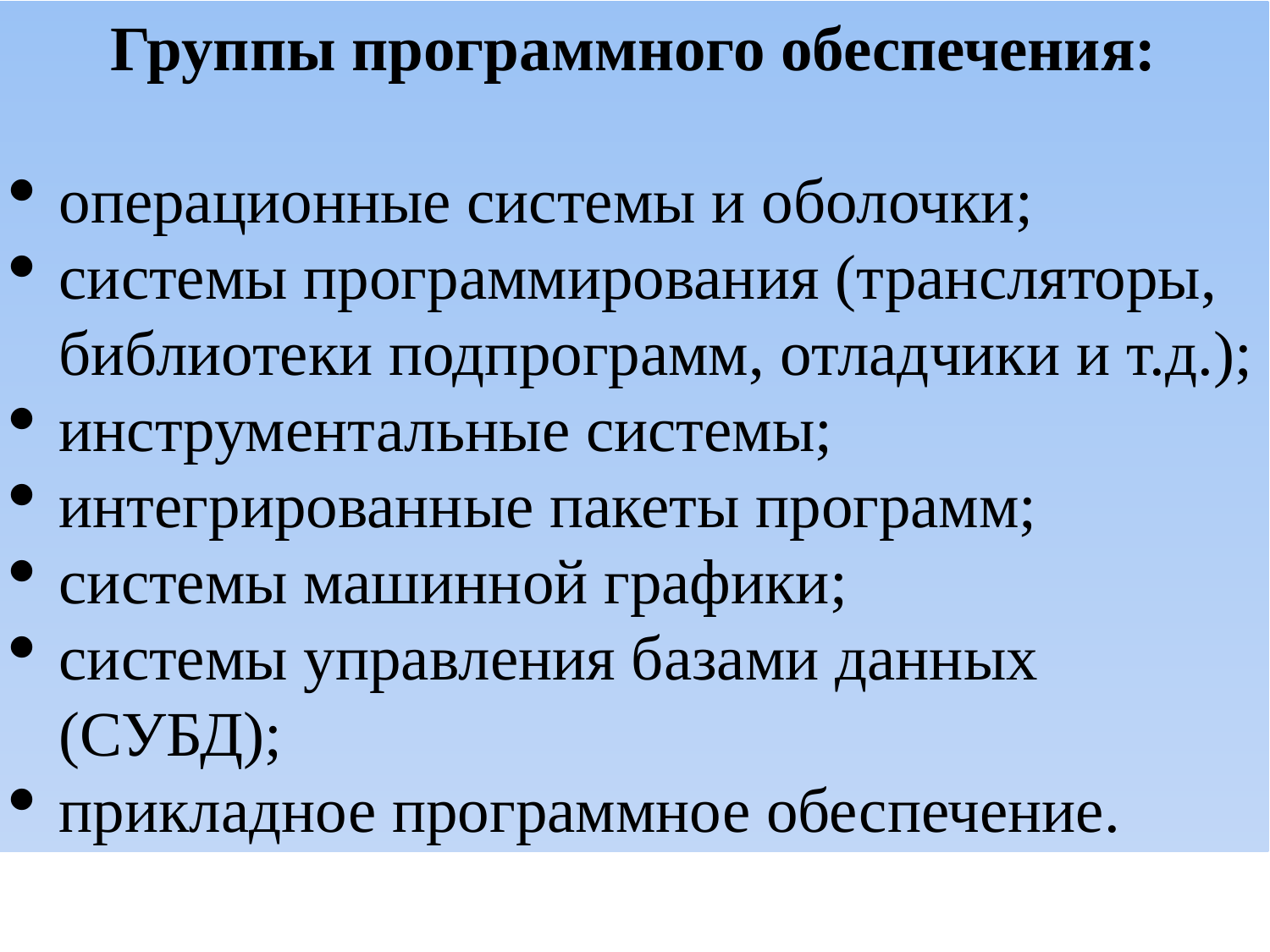

Группы программного обеспечения:

операционные системы и оболочки;
системы программирования (трансляторы, библиотеки подпрограмм, отладчики и т.д.);
инструментальные системы;
интегрированные пакеты программ;
системы машинной графики;
системы управления базами данных (СУБД);
прикладное программное обеспечение.